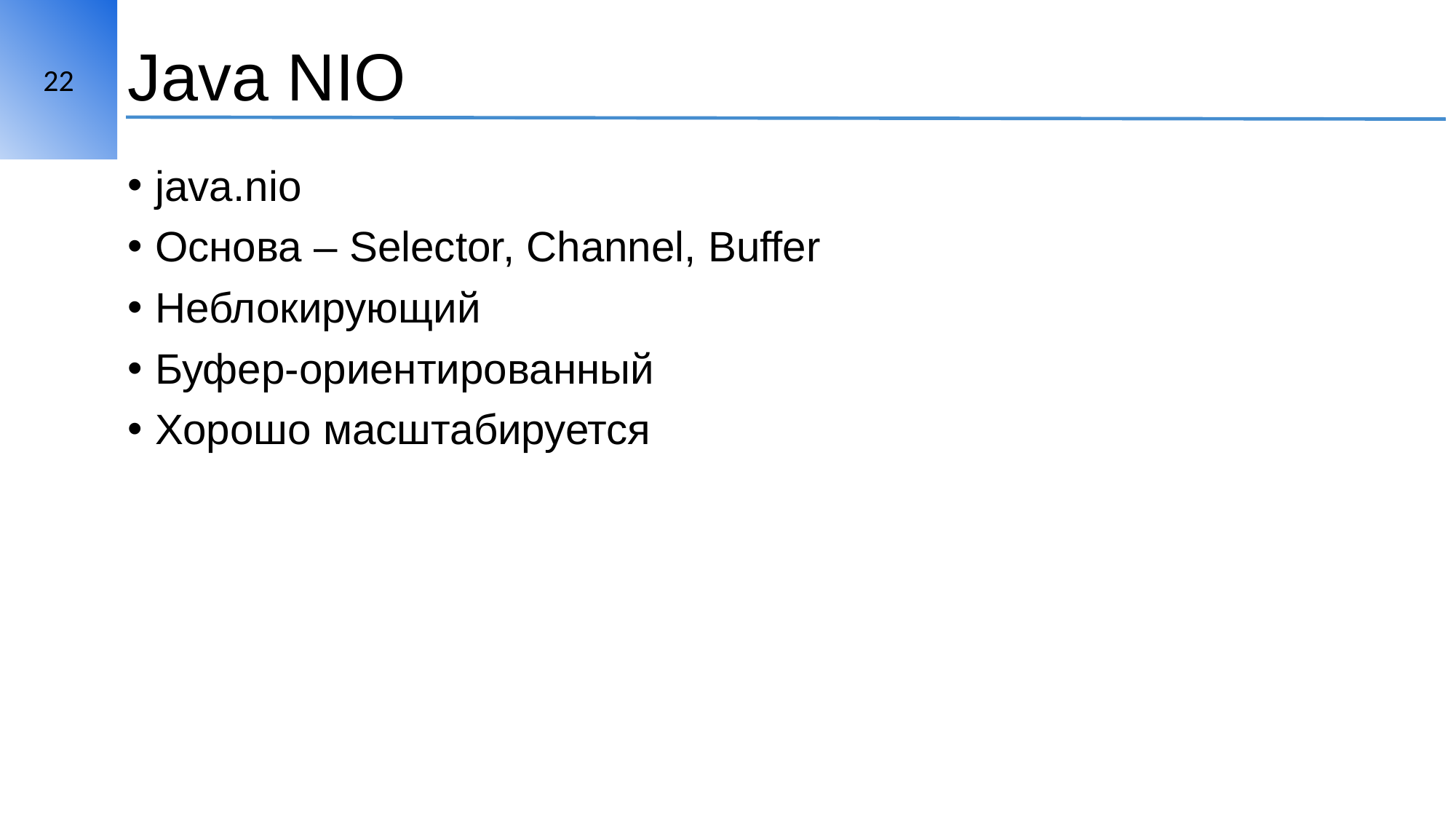

22
# Java NIO
java.nio
Основа – Selector, Channel, Buffer
Неблокирующий
Буфер-ориентированный
Хорошо масштабируется